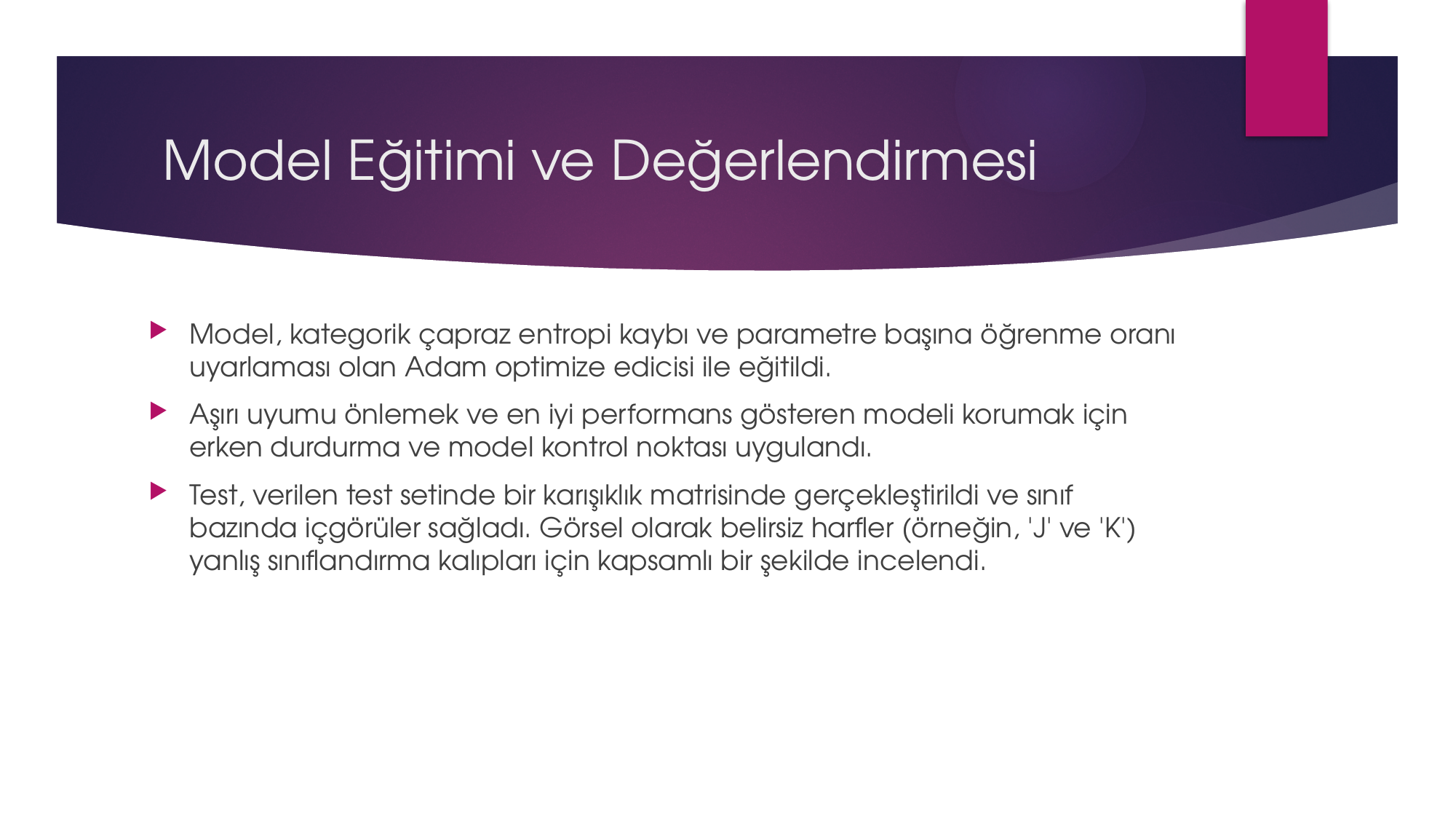

# Model Eğitimi ve Değerlendirmesi
Model, kategorik çapraz entropi kaybı ve parametre başına öğrenme oranı uyarlaması olan Adam optimize edicisi ile eğitildi.
Aşırı uyumu önlemek ve en iyi performans gösteren modeli korumak için erken durdurma ve model kontrol noktası uygulandı.
Test, verilen test setinde bir karışıklık matrisinde gerçekleştirildi ve sınıf bazında içgörüler sağladı. Görsel olarak belirsiz harfler (örneğin, 'J' ve 'K') yanlış sınıflandırma kalıpları için kapsamlı bir şekilde incelendi.